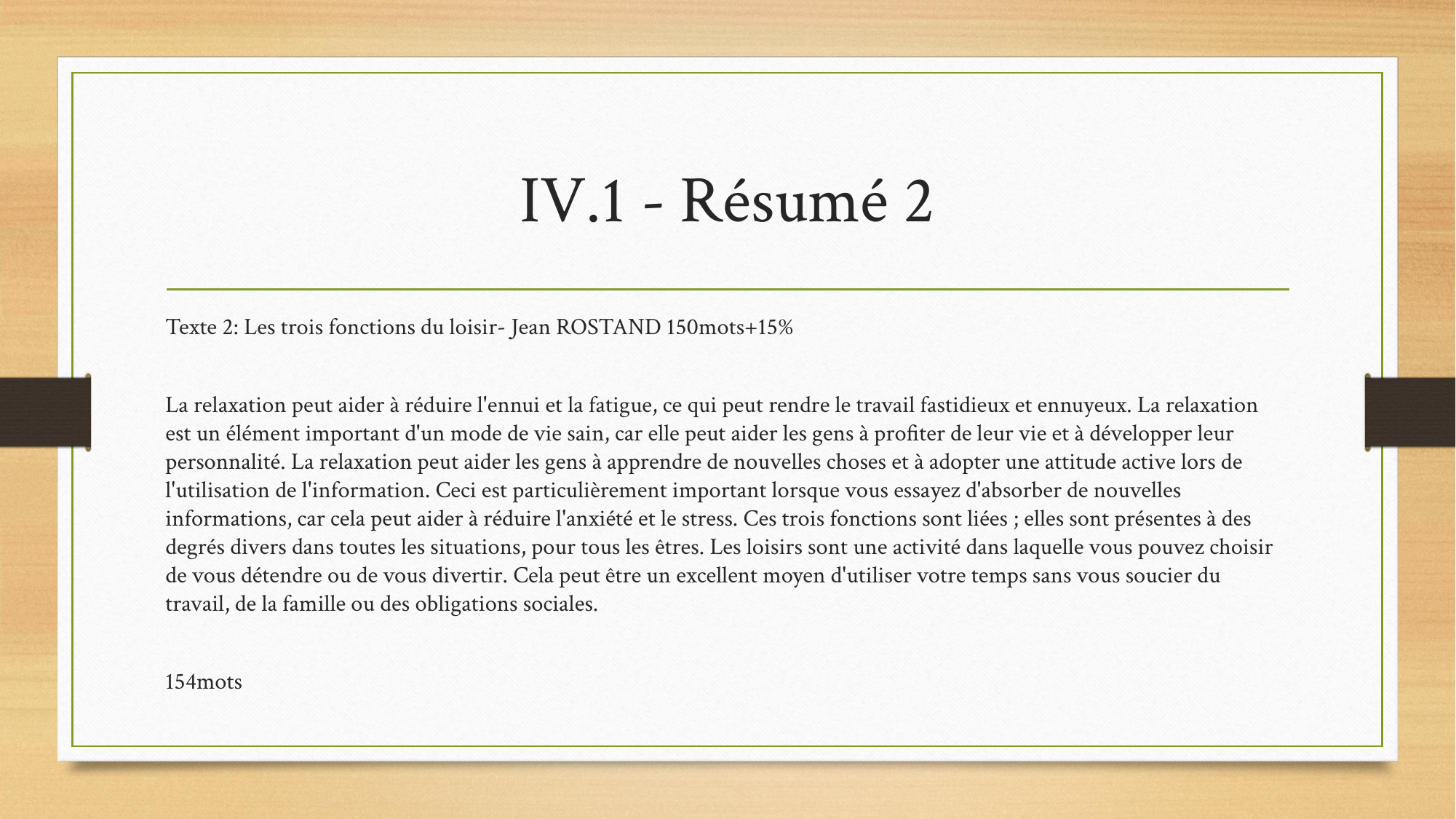

# IV.1 - Résumé 2
Texte 2: Les trois fonctions du loisir- Jean ROSTAND 150mots+15%

La relaxation peut aider à réduire l'ennui et la fatigue, ce qui peut rendre le travail fastidieux et ennuyeux. La relaxation est un élément important d'un mode de vie sain, car elle peut aider les gens à profiter de leur vie et à développer leur personnalité. La relaxation peut aider les gens à apprendre de nouvelles choses et à adopter une attitude active lors de l'utilisation de l'information. Ceci est particulièrement important lorsque vous essayez d'absorber de nouvelles informations, car cela peut aider à réduire l'anxiété et le stress. Ces trois fonctions sont liées ; elles sont présentes à des degrés divers dans toutes les situations, pour tous les êtres. Les loisirs sont une activité dans laquelle vous pouvez choisir de vous détendre ou de vous divertir. Cela peut être un excellent moyen d'utiliser votre temps sans vous soucier du travail, de la famille ou des obligations sociales.

154mots